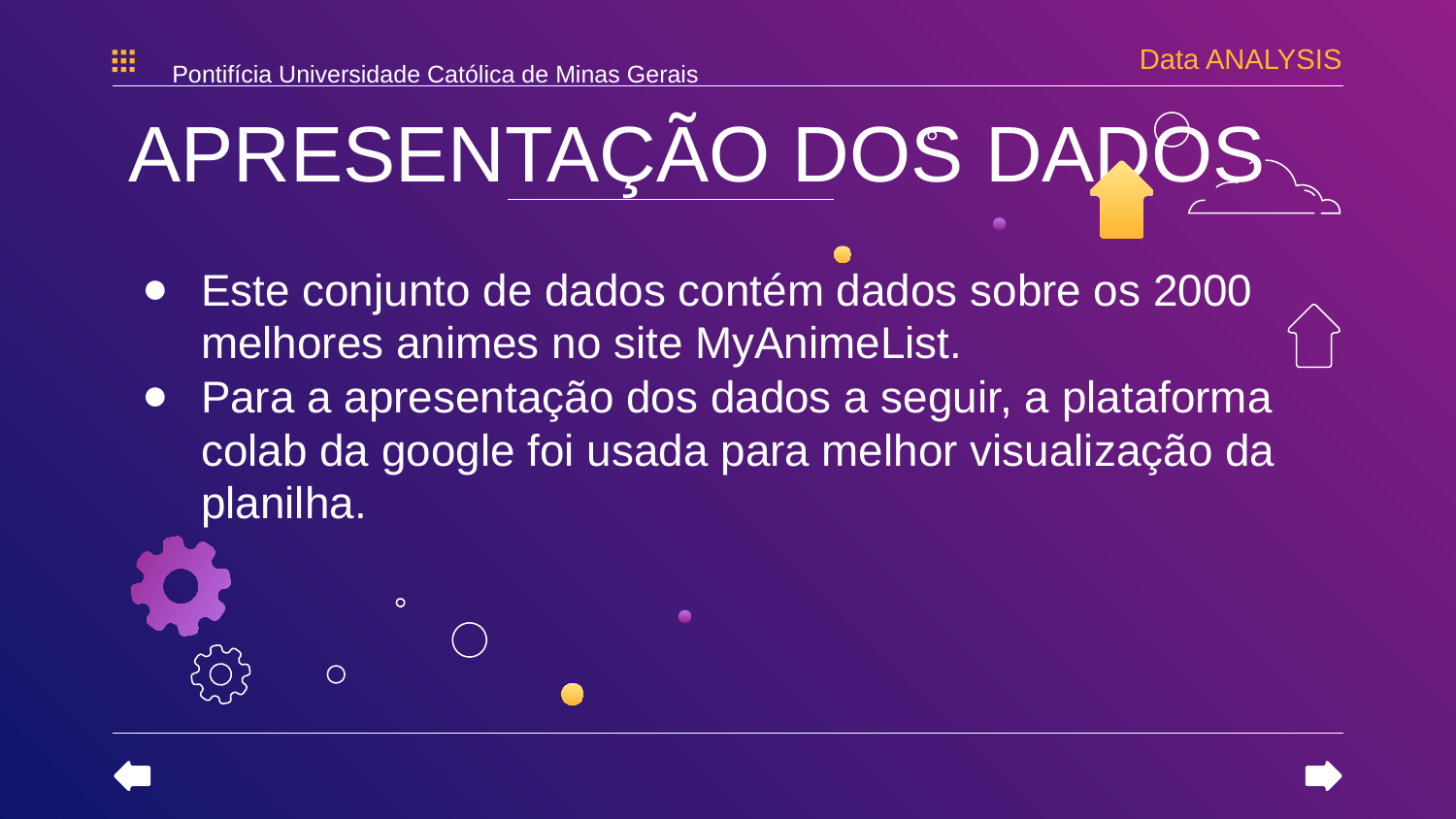

Data ANALYSIS
Pontifícia Universidade Católica de Minas Gerais

APRESENTAÇÃO DOS DADOS

Este conjunto de dados contém dados sobre os 2000 melhores animes no site MyAnimeList.
Para a apresentação dos dados a seguir, a plataforma colab da google foi usada para melhor visualização da planilha.

VENUS